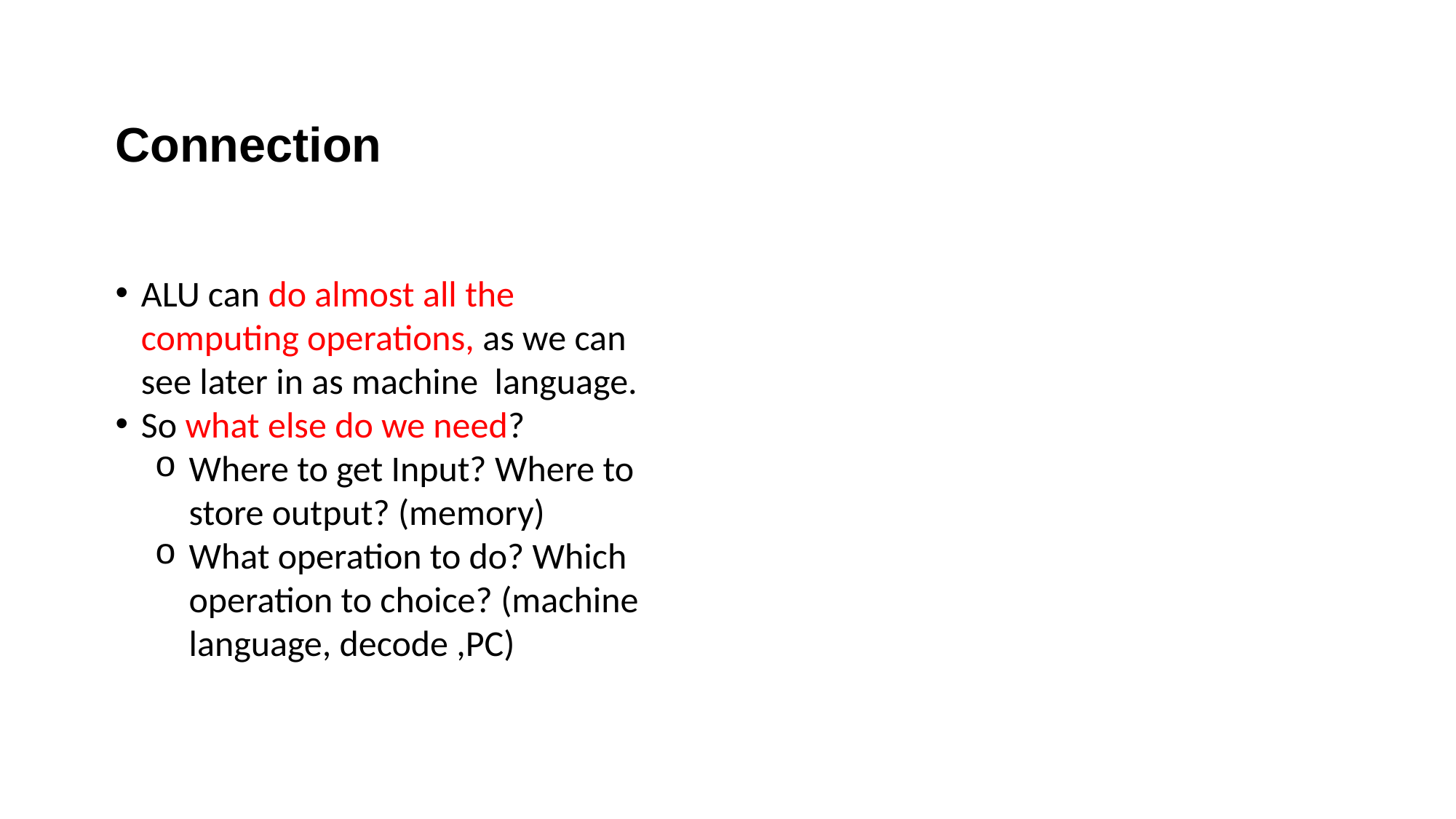

Connection
ALU can do almost all the computing operations, as we can see later in as machine  language.
So what else do we need?
Where to get Input? Where to store output? (memory)
What operation to do? Which operation to choice? (machine language, decode ,PC)